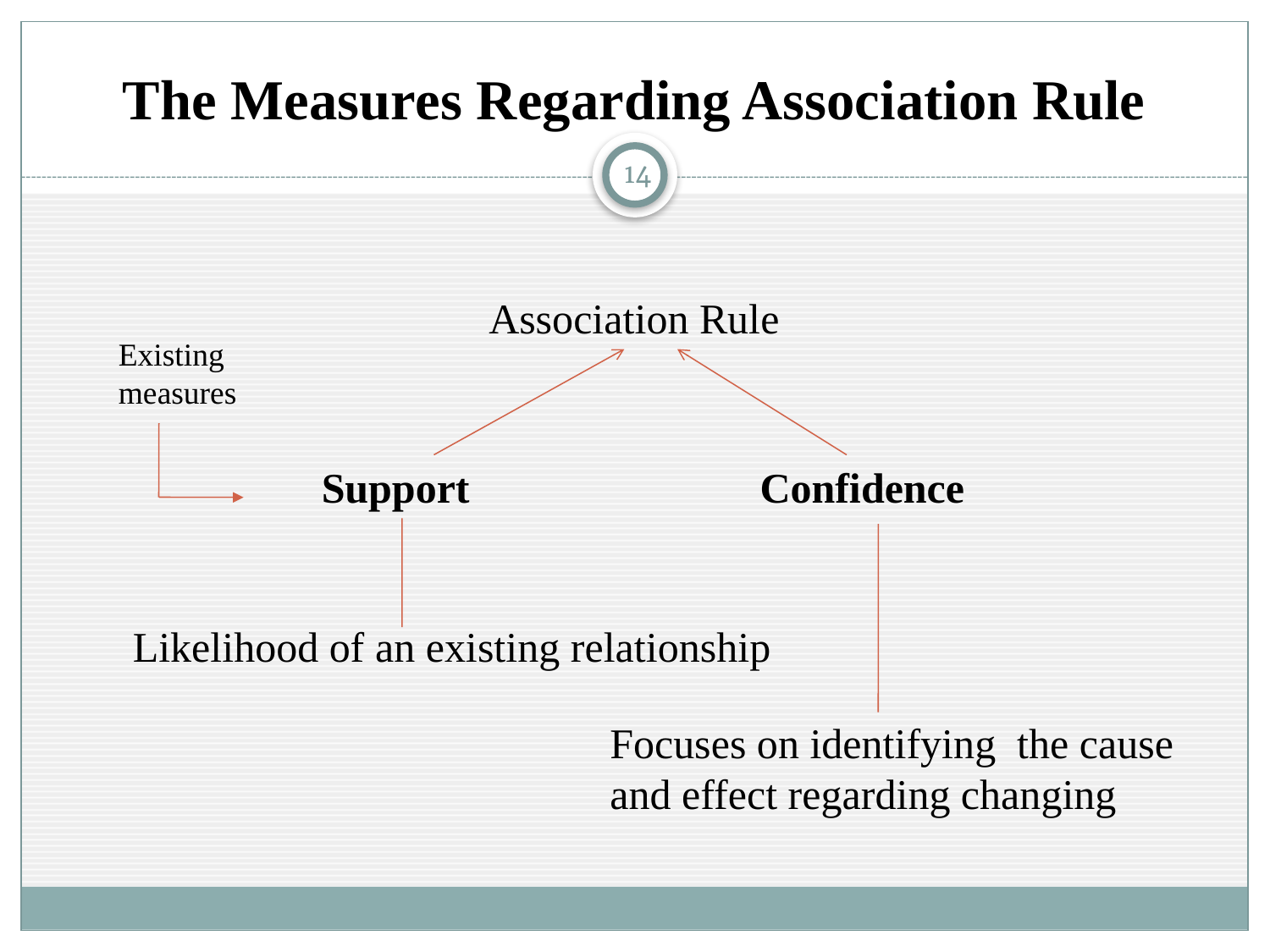

# The Measures Regarding Association Rule
14
Association Rule
Existing measures
Support
Confidence
Likelihood of an existing relationship
Focuses on identifying  the cause and effect regarding changing